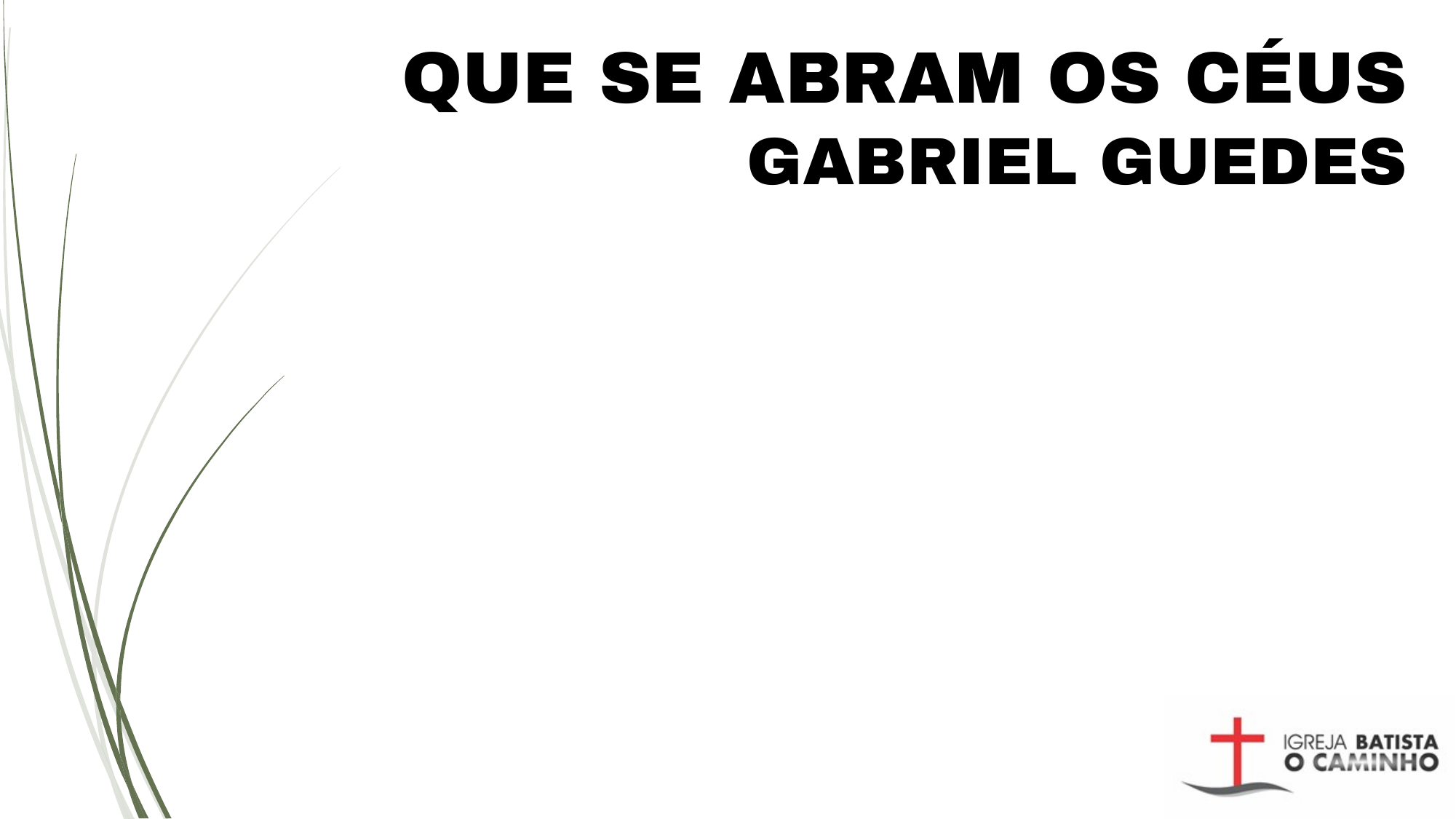

# QUE SE ABRAM OS CÉUS GABRIEL GUEDES